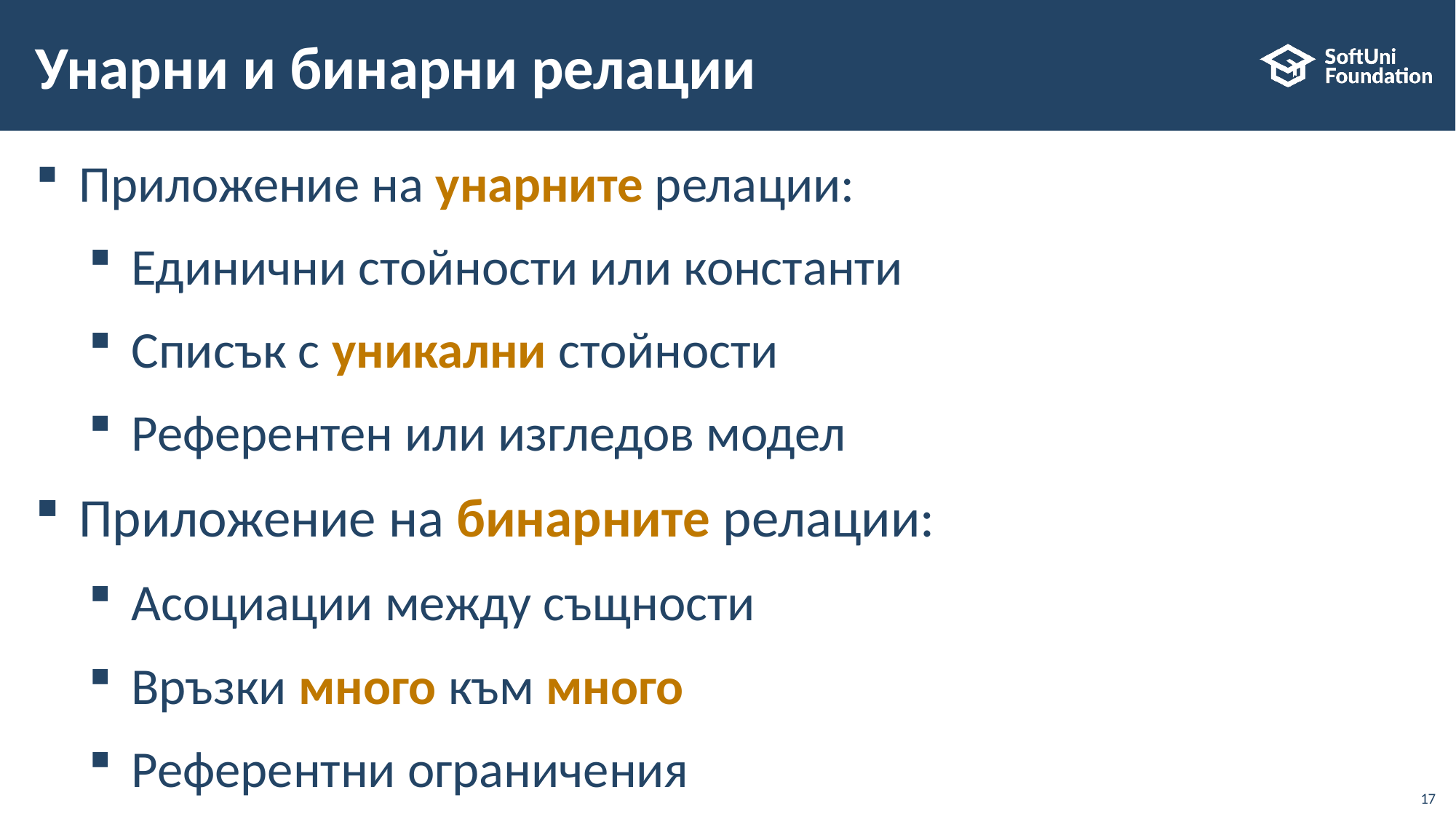

# Унарни и бинарни релации
Приложение на унарните релации:
Единични стойности или константи
Списък с уникални стойности
Референтен или изгледов модел
Приложение на бинарните релации:
Асоциации между същности
Връзки много към много
Референтни ограничения

17